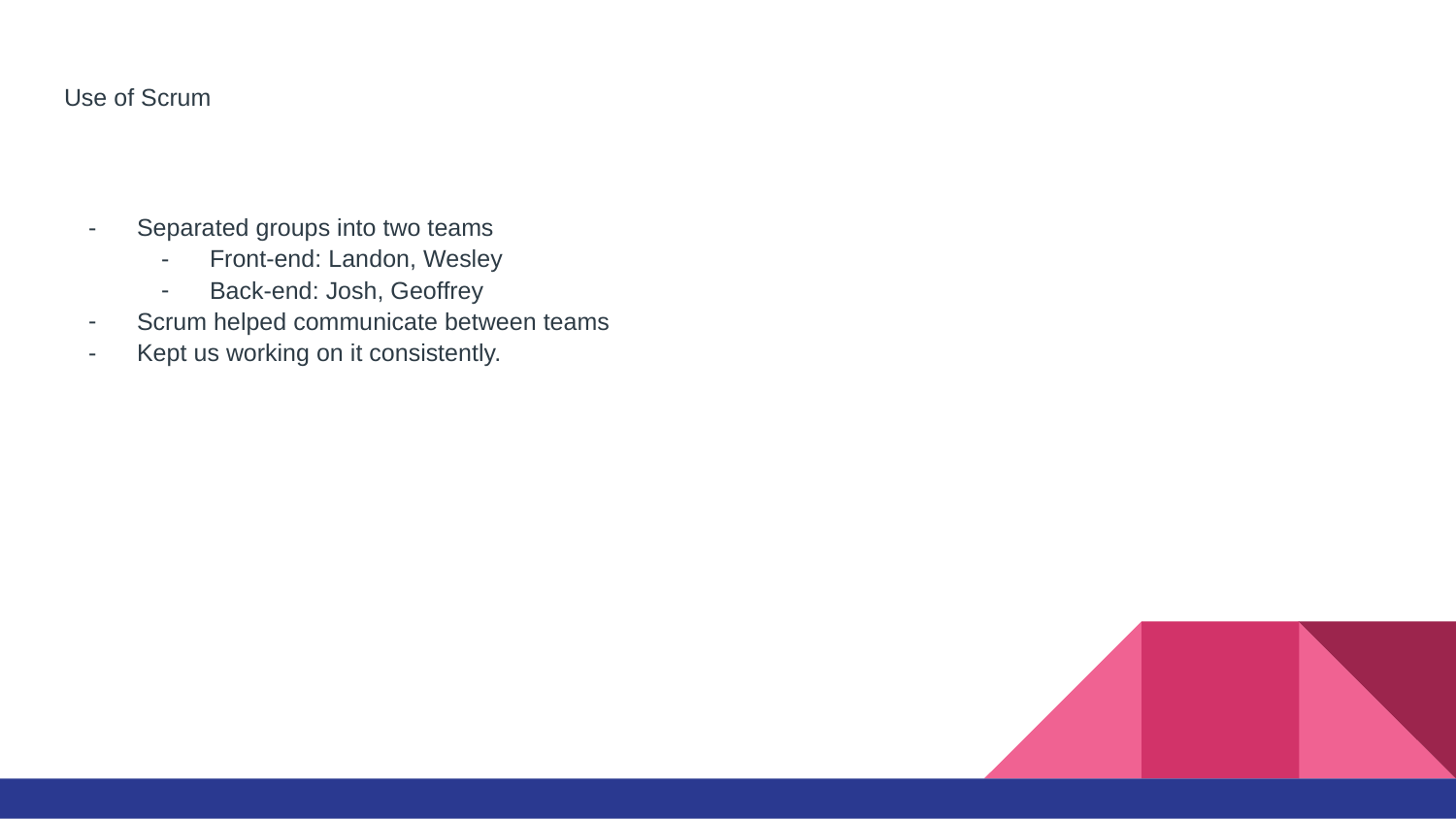

# Use of Scrum
Separated groups into two teams
Front-end: Landon, Wesley
Back-end: Josh, Geoffrey
Scrum helped communicate between teams
Kept us working on it consistently.